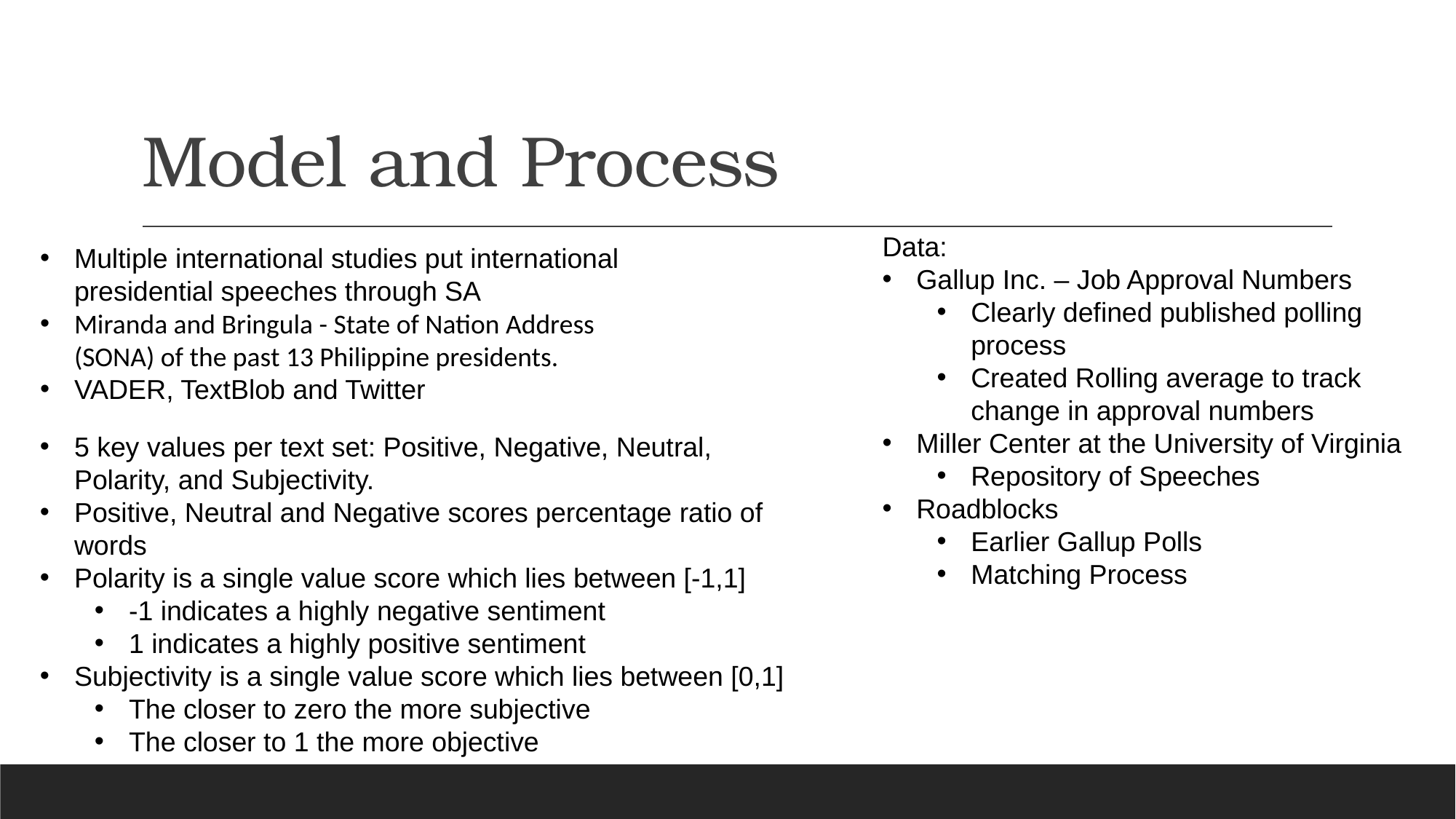

# Model and Process
Data:
Gallup Inc. – Job Approval Numbers
Clearly defined published polling process
Created Rolling average to track change in approval numbers
Miller Center at the University of Virginia
Repository of Speeches
Roadblocks
Earlier Gallup Polls
Matching Process
Multiple international studies put international presidential speeches through SA
Miranda and Bringula - State of Nation Address (SONA) of the past 13 Philippine presidents.
VADER, TextBlob and Twitter

5 key values per text set: Positive, Negative, Neutral, Polarity, and Subjectivity.
Positive, Neutral and Negative scores percentage ratio of words
Polarity is a single value score which lies between [-1,1]
-1 indicates a highly negative sentiment
1 indicates a highly positive sentiment
Subjectivity is a single value score which lies between [0,1]
The closer to zero the more subjective
The closer to 1 the more objective